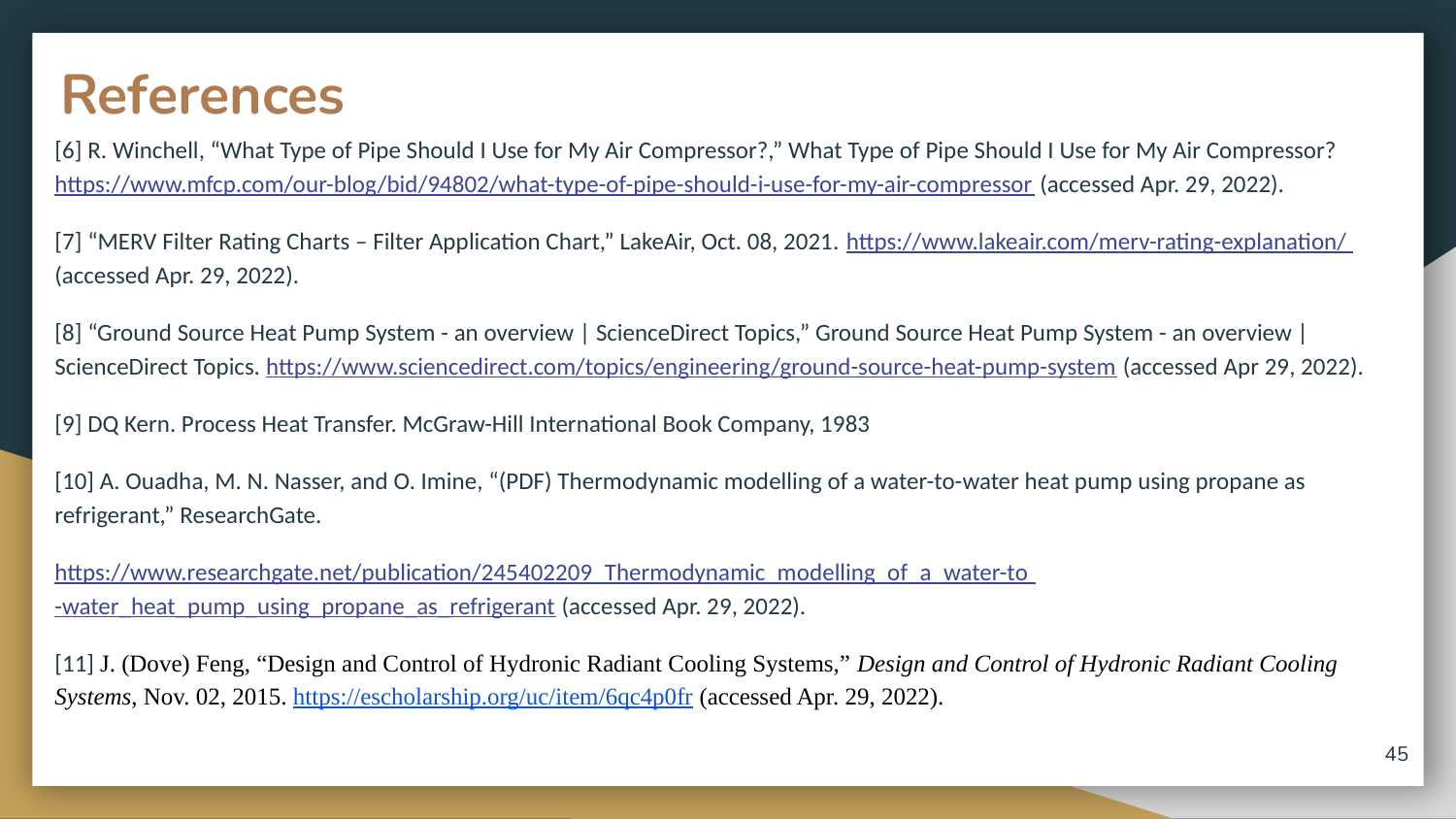

# References
[6] R. Winchell, “What Type of Pipe Should I Use for My Air Compressor?,” What Type of Pipe Should I Use for My Air Compressor? https://www.mfcp.com/our-blog/bid/94802/what-type-of-pipe-should-i-use-for-my-air-compressor (accessed Apr. 29, 2022).
[7] “MERV Filter Rating Charts – Filter Application Chart,” LakeAir, Oct. 08, 2021. https://www.lakeair.com/merv-rating-explanation/ (accessed Apr. 29, 2022).
[8] “Ground Source Heat Pump System - an overview | ScienceDirect Topics,” Ground Source Heat Pump System - an overview | ScienceDirect Topics. https://www.sciencedirect.com/topics/engineering/ground-source-heat-pump-system (accessed Apr 29, 2022).
[9] DQ Kern. Process Heat Transfer. McGraw-Hill International Book Company, 1983
[10] A. Ouadha, M. N. Nasser, and O. Imine, “(PDF) Thermodynamic modelling of a water-to-water heat pump using propane as refrigerant,” ResearchGate.
https://www.researchgate.net/publication/245402209_Thermodynamic_modelling_of_a_water-to -water_heat_pump_using_propane_as_refrigerant (accessed Apr. 29, 2022).
[11] J. (Dove) Feng, “Design and Control of Hydronic Radiant Cooling Systems,” Design and Control of Hydronic Radiant Cooling Systems, Nov. 02, 2015. https://escholarship.org/uc/item/6qc4p0fr (accessed Apr. 29, 2022).

45